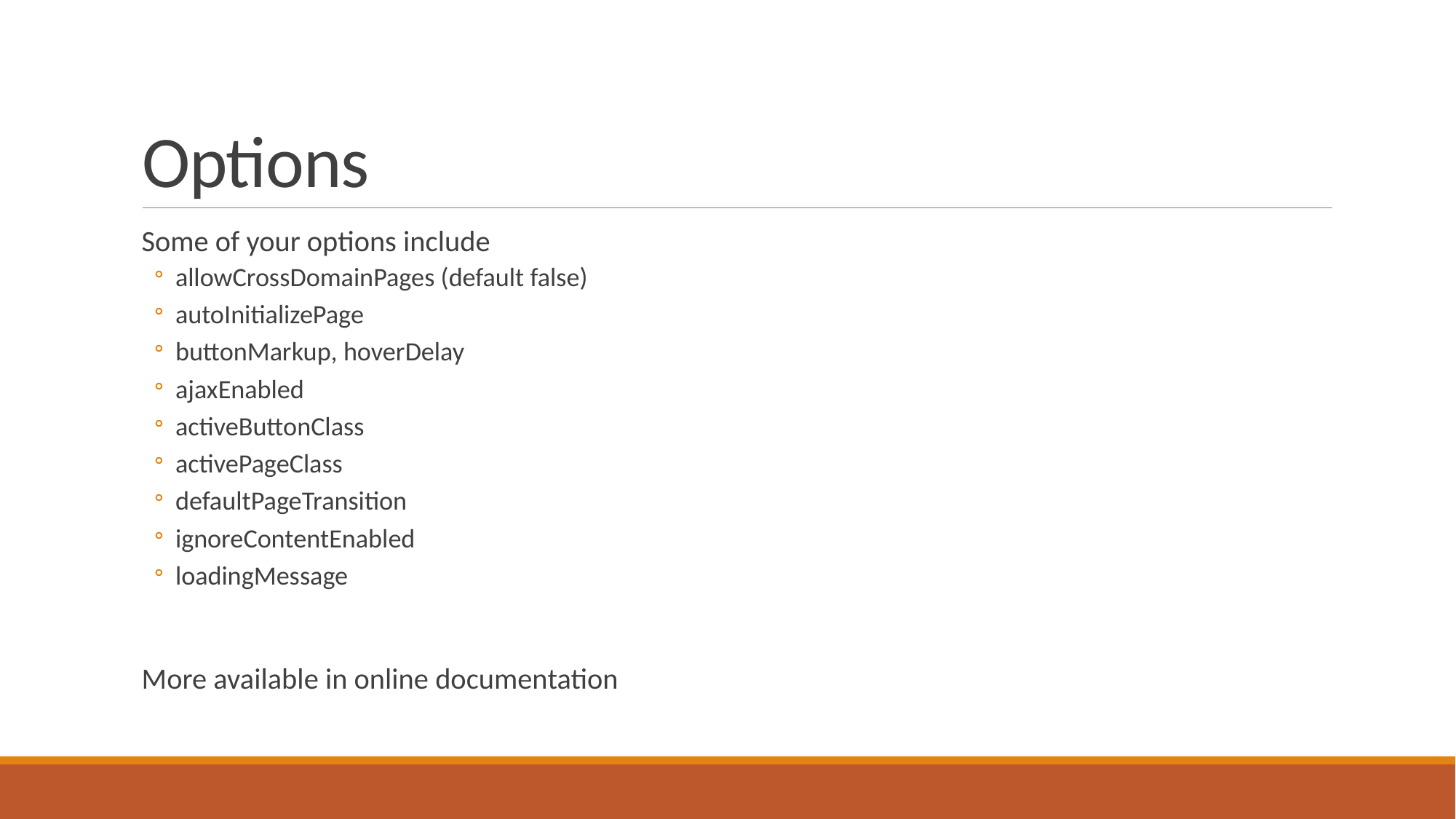

# Options
Some of your options include
allowCrossDomainPages (default false)
autoInitializePage
buttonMarkup, hoverDelay
ajaxEnabled
activeButtonClass
activePageClass
defaultPageTransition
ignoreContentEnabled
loadingMessage

More available in online documentation